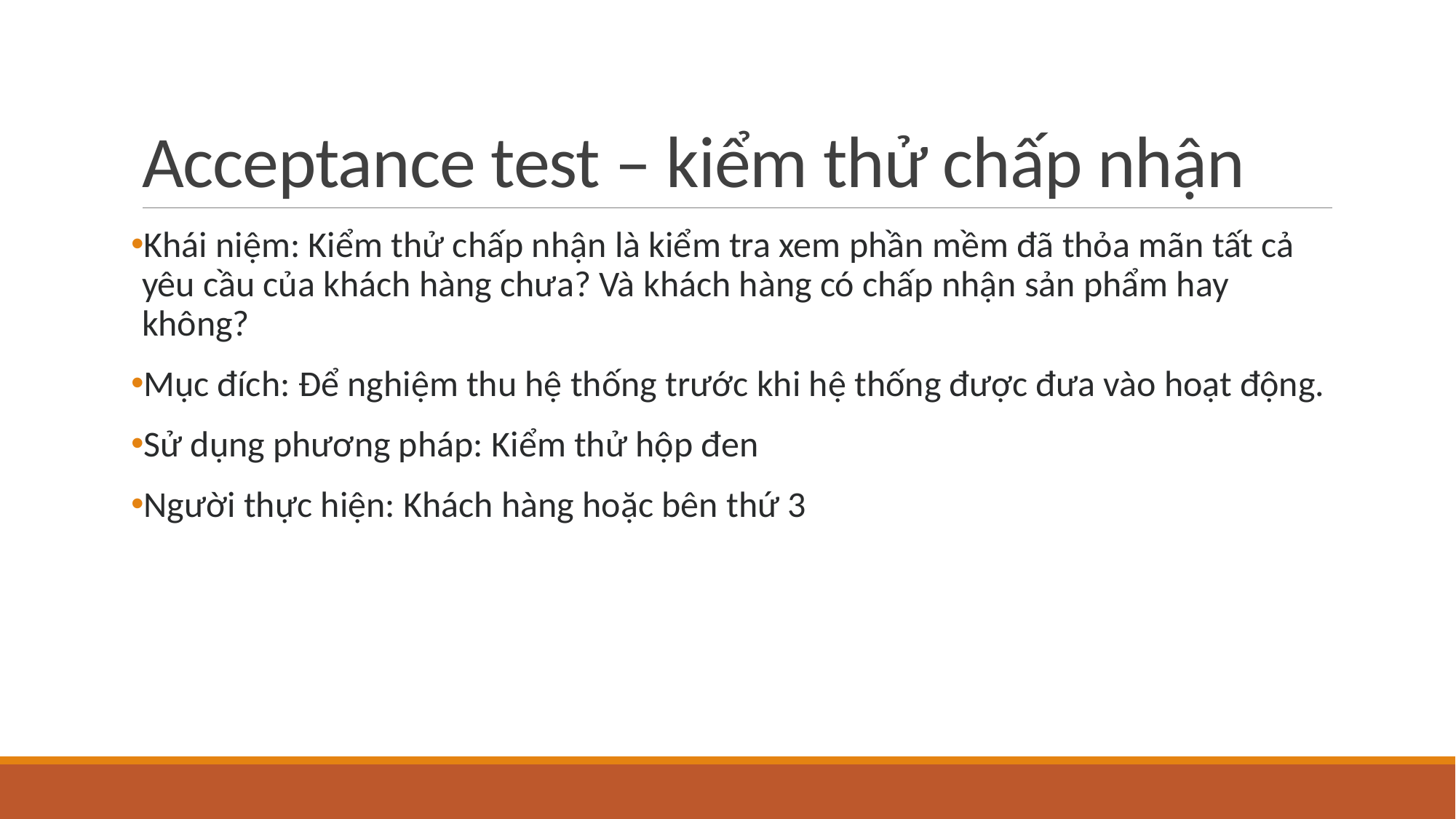

# Acceptance test – kiểm thử chấp nhận
Khái niệm: Kiểm thử chấp nhận là kiểm tra xem phần mềm đã thỏa mãn tất cả yêu cầu của khách hàng chưa? Và khách hàng có chấp nhận sản phẩm hay không?
Mục đích: Để nghiệm thu hệ thống trước khi hệ thống được đưa vào hoạt động.
Sử dụng phương pháp: Kiểm thử hộp đen
Người thực hiện: Khách hàng hoặc bên thứ 3